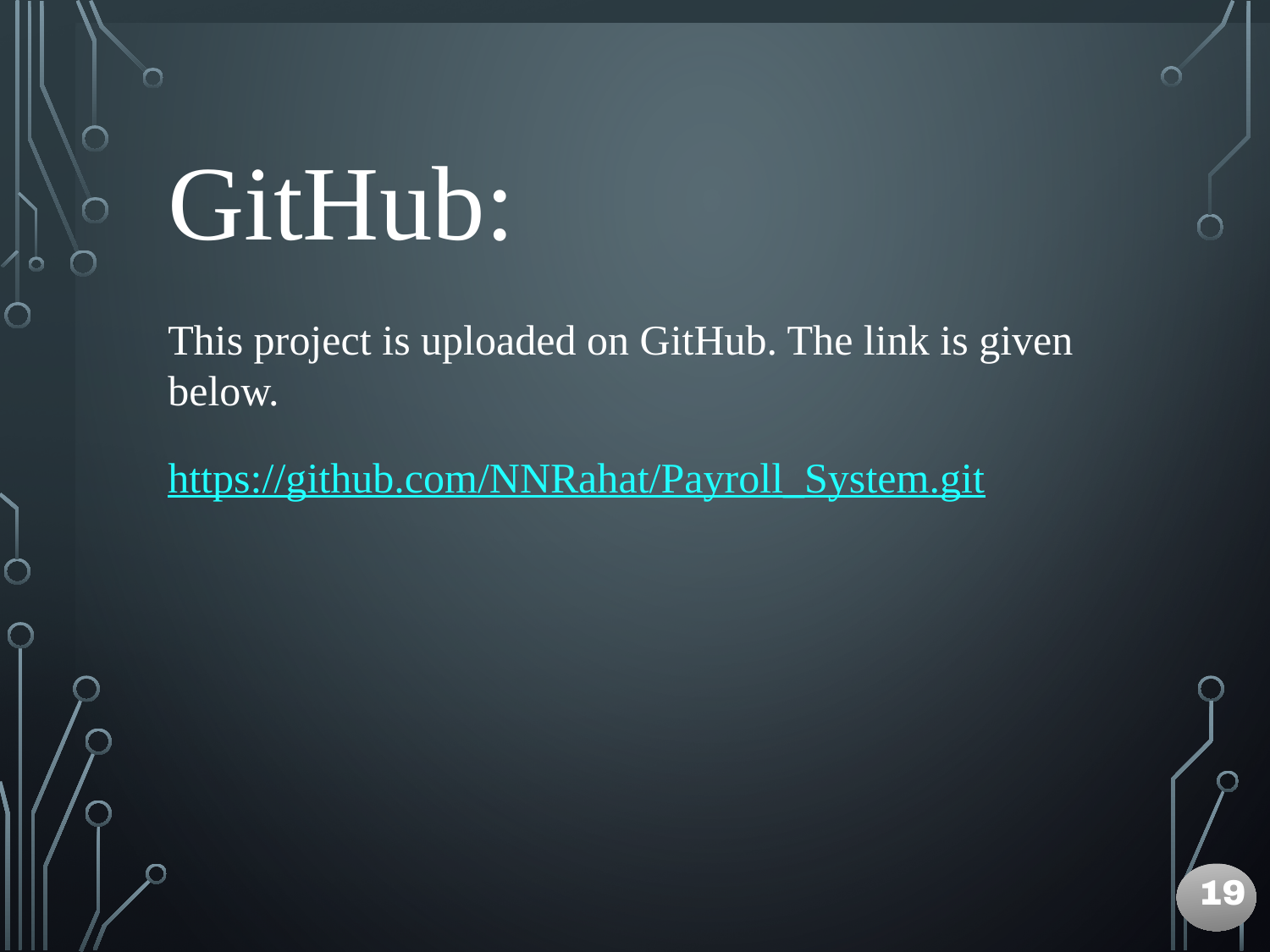

GitHub:
This project is uploaded on GitHub. The link is given below.
https://github.com/NNRahat/Payroll_System.git
19